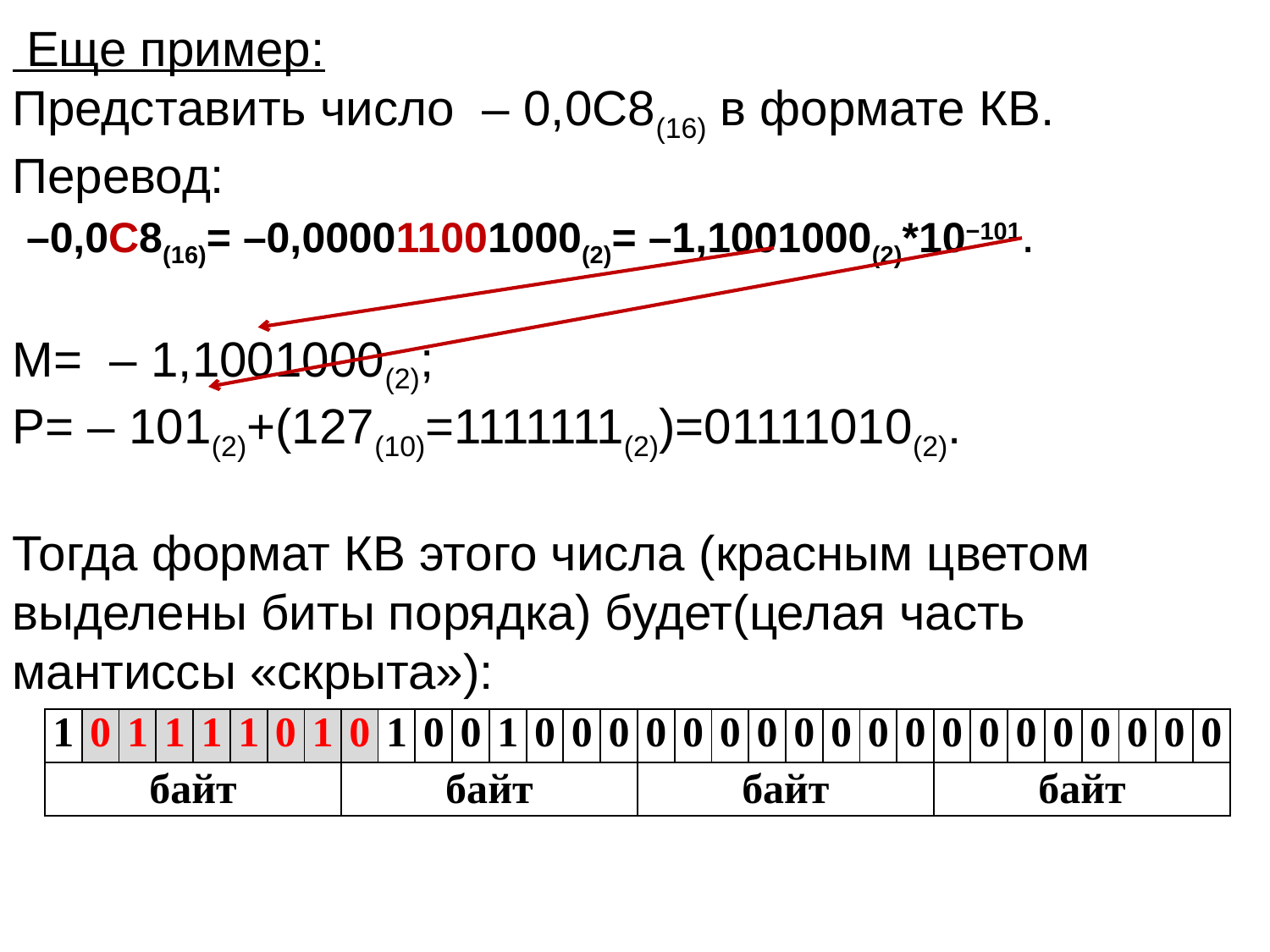

Еще пример:
Представить число  – 0,0С8(16) в формате КВ.
Перевод:
 –0,0С8(16)= –0,000011001000(2)= –1,1001000(2)*10−101.

М=  – 1,1001000(2);
Р= – 101(2)+(127(10)=1111111(2))=01111010(2).

Тогда формат КВ этого числа (красным цветом выделены биты порядка) будет(целая часть мантиссы «скрыта»):
| 1 | 0 | 1 | 1 | 1 | 1 | 0 | 1 | 0 | 1 | 0 | 0 | 1 | 0 | 0 | 0 | 0 | 0 | 0 | 0 | 0 | 0 | 0 | 0 | 0 | 0 | 0 | 0 | 0 | 0 | 0 | 0 |
| --- | --- | --- | --- | --- | --- | --- | --- | --- | --- | --- | --- | --- | --- | --- | --- | --- | --- | --- | --- | --- | --- | --- | --- | --- | --- | --- | --- | --- | --- | --- | --- |
| байт |  |  |  |  |  |  |  | байт |  |  |  |  |  |  |  | байт |  |  |  |  |  |  |  | байт |  |  |  |  |  |  |  |